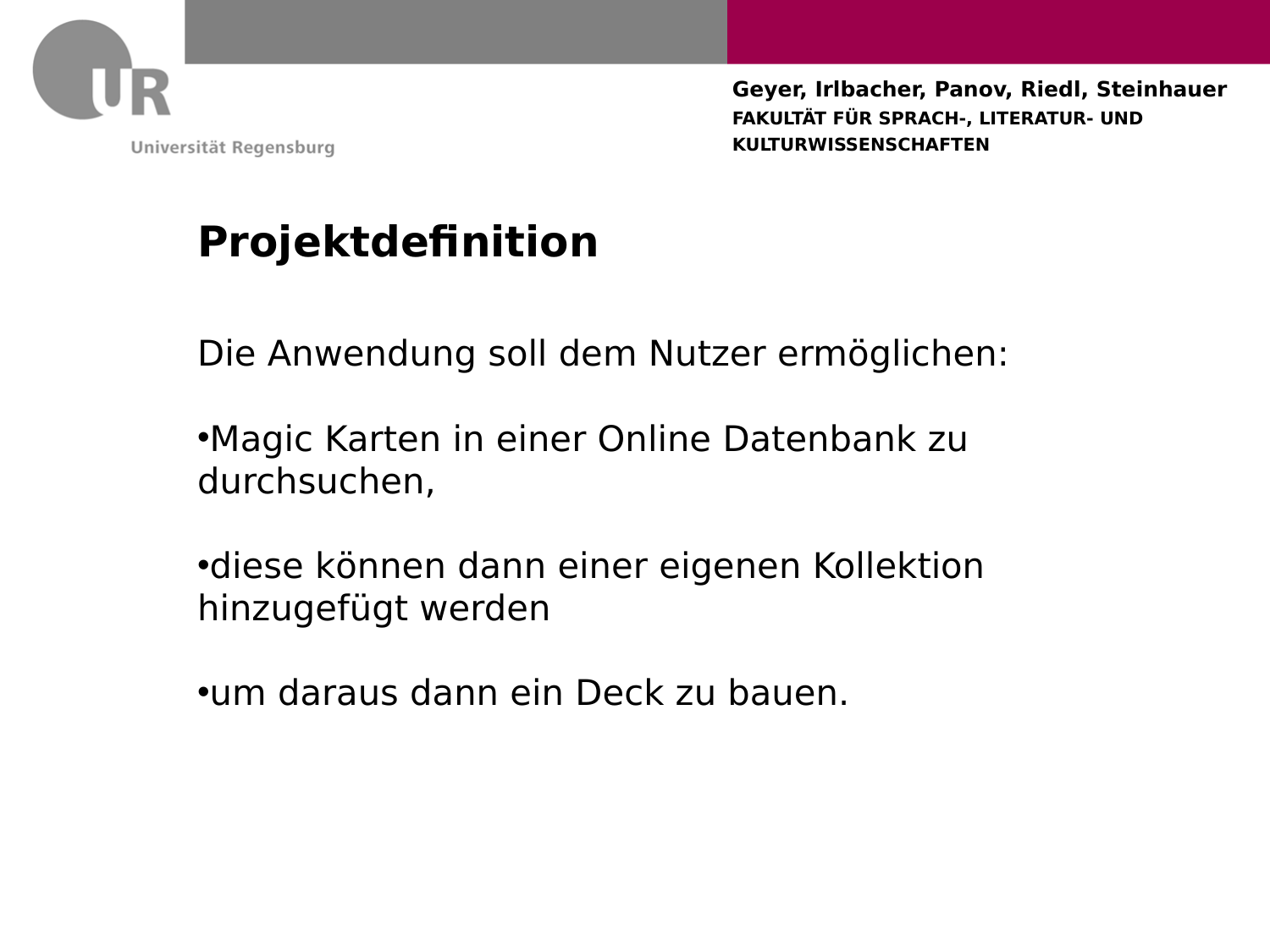

# Projektdefinition
Die Anwendung soll dem Nutzer ermöglichen:

Magic Karten in einer Online Datenbank zu durchsuchen,

diese können dann einer eigenen Kollektion hinzugefügt werden

um daraus dann ein Deck zu bauen.